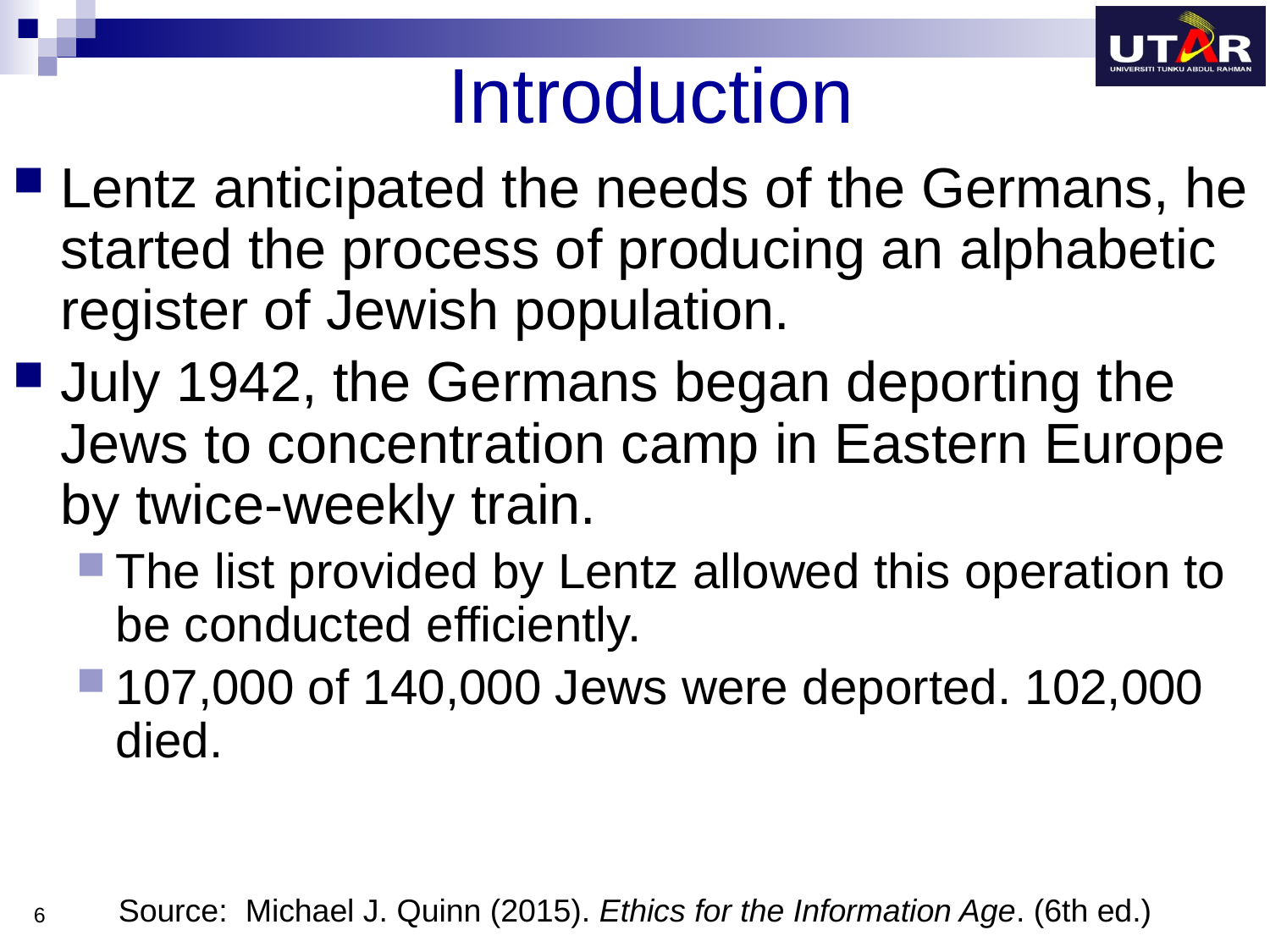

# Introduction
Lentz anticipated the needs of the Germans, he started the process of producing an alphabetic register of Jewish population.
July 1942, the Germans began deporting the Jews to concentration camp in Eastern Europe by twice-weekly train.
The list provided by Lentz allowed this operation to be conducted efficiently.
107,000 of 140,000 Jews were deported. 102,000 died.
6
Source: 	Michael J. Quinn (2015). Ethics for the Information Age. (6th ed.)